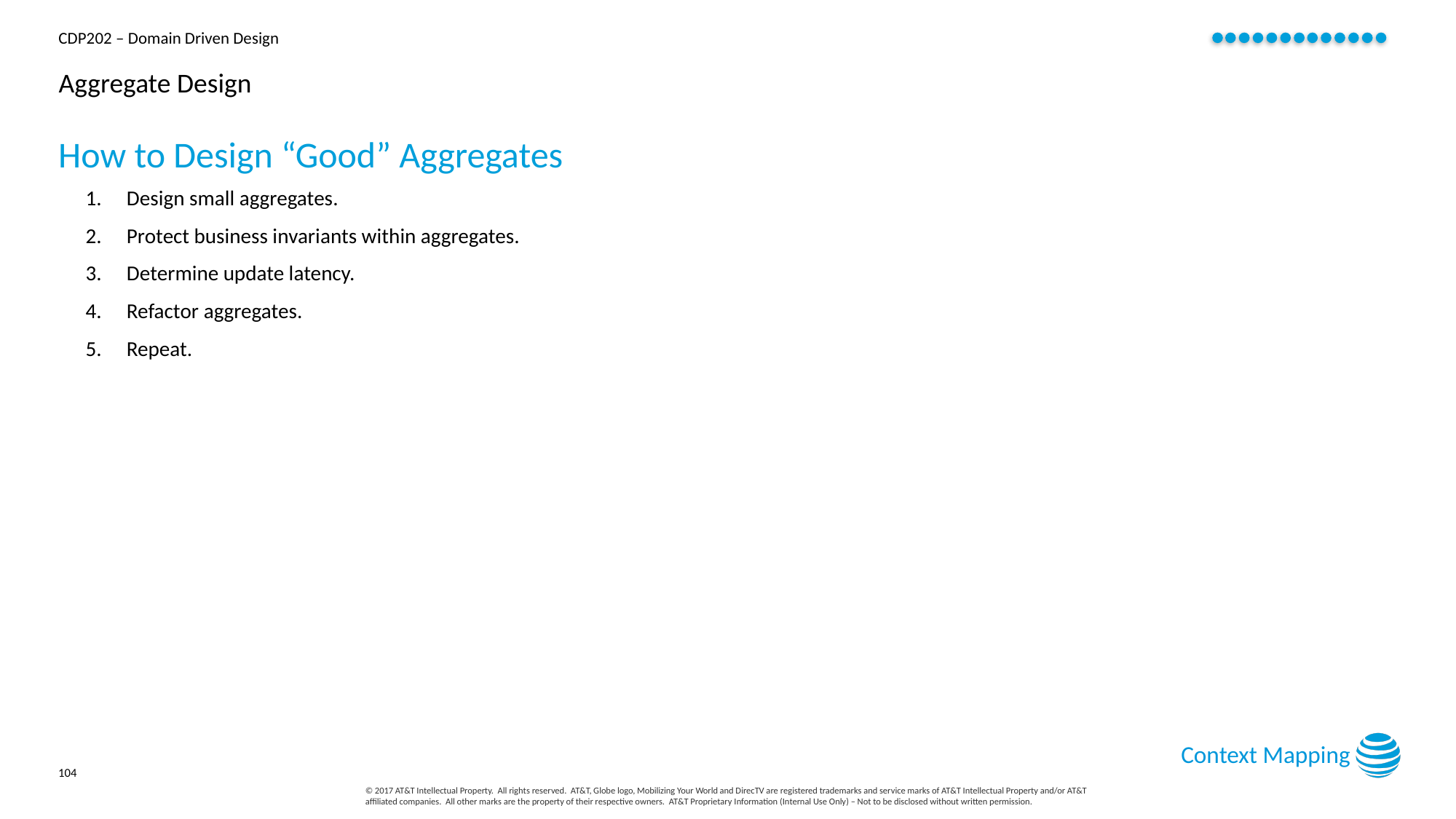

# Aggregate Design
How to Design “Good” Aggregates
Design small aggregates.
Protect business invariants within aggregates.
Determine update latency.
Refactor aggregates.
Repeat.

Context Mapping
104